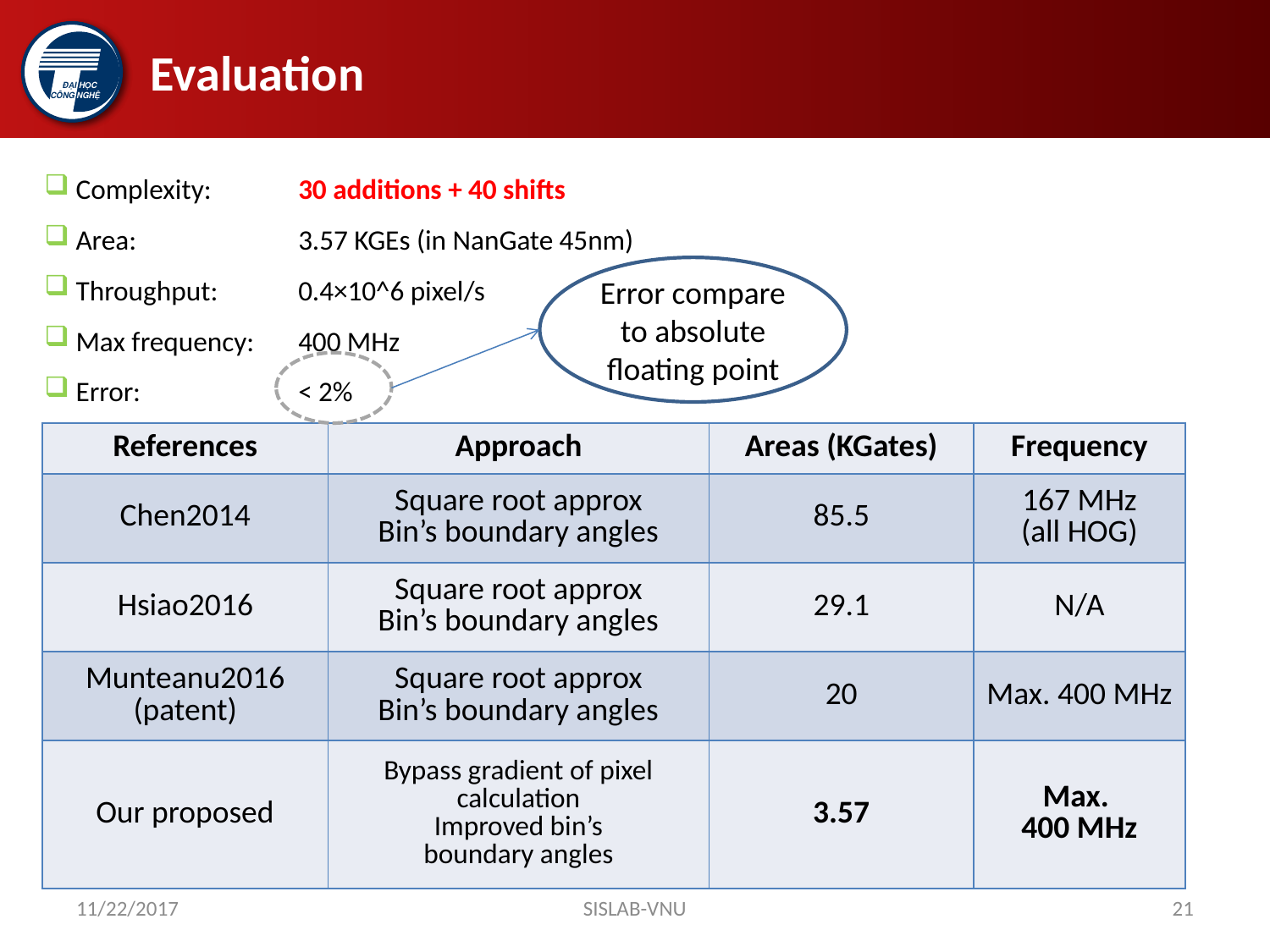

# Evaluation
 Complexity: 	30 additions + 40 shifts
 Area: 		3.57 KGEs (in NanGate 45nm)
 Throughput: 	0.4×10^6 pixel/s
 Max frequency: 	400 MHz
 Error: 		< 2%
Error compare to absolute floating point

| References | Approach | Areas (KGates) | Frequency |
| --- | --- | --- | --- |
| Chen2014 | Square root approx Bin’s boundary angles | 85.5 | 167 MHz (all HOG) |
| Hsiao2016 | Square root approx Bin’s boundary angles | 29.1 | N/A |
| Munteanu2016 (patent) | Square root approx Bin’s boundary angles | 20 | Max. 400 MHz |
| Our proposed | Bypass gradient of pixel calculation Improved bin’s boundary angles | 3.57 | Max. 400 MHz |
11/22/2017
SISLAB-VNU
21